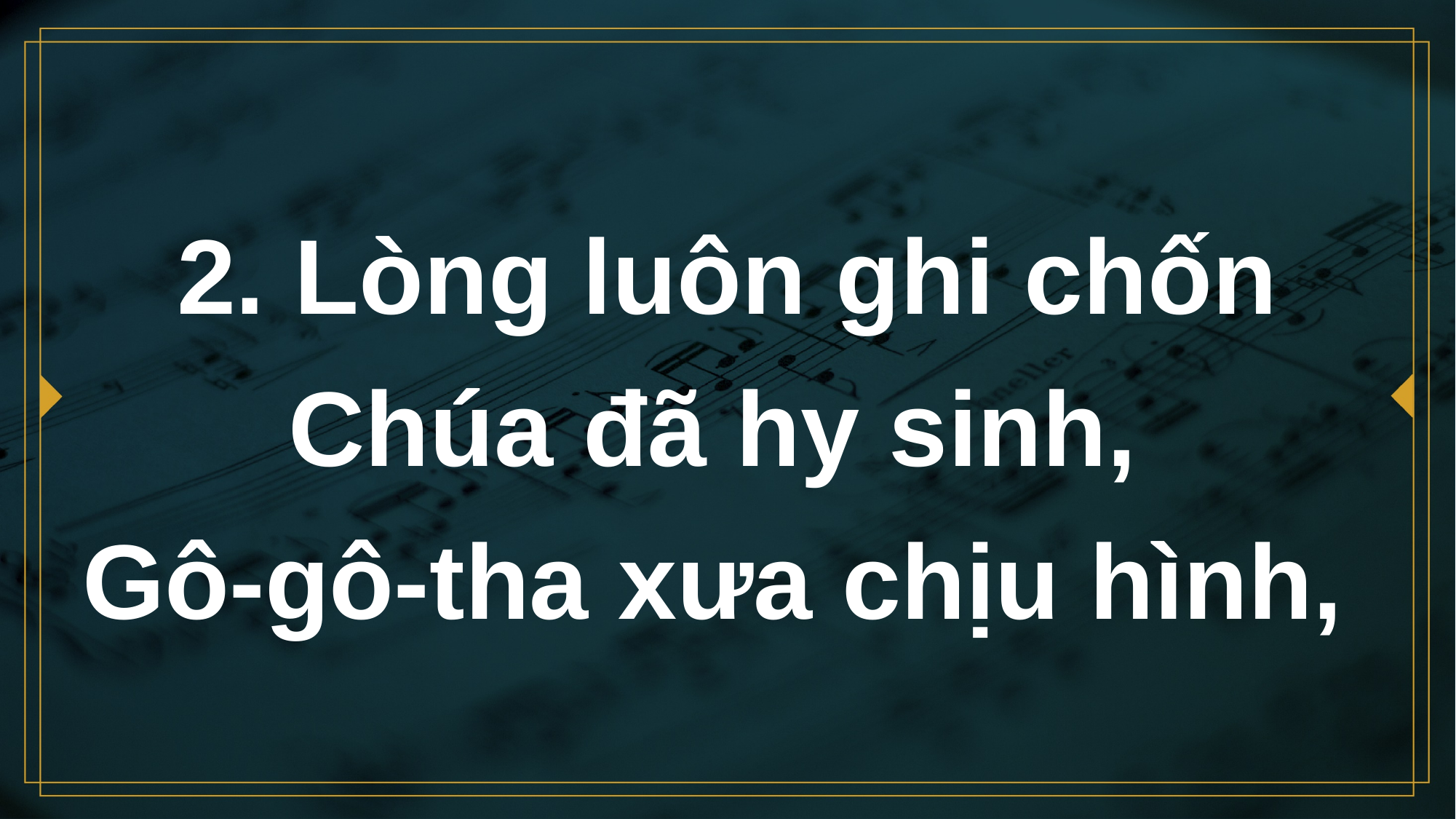

# 2. Lòng luôn ghi chốn Chúa đã hy sinh, Gô-gô-tha xưa chịu hình,